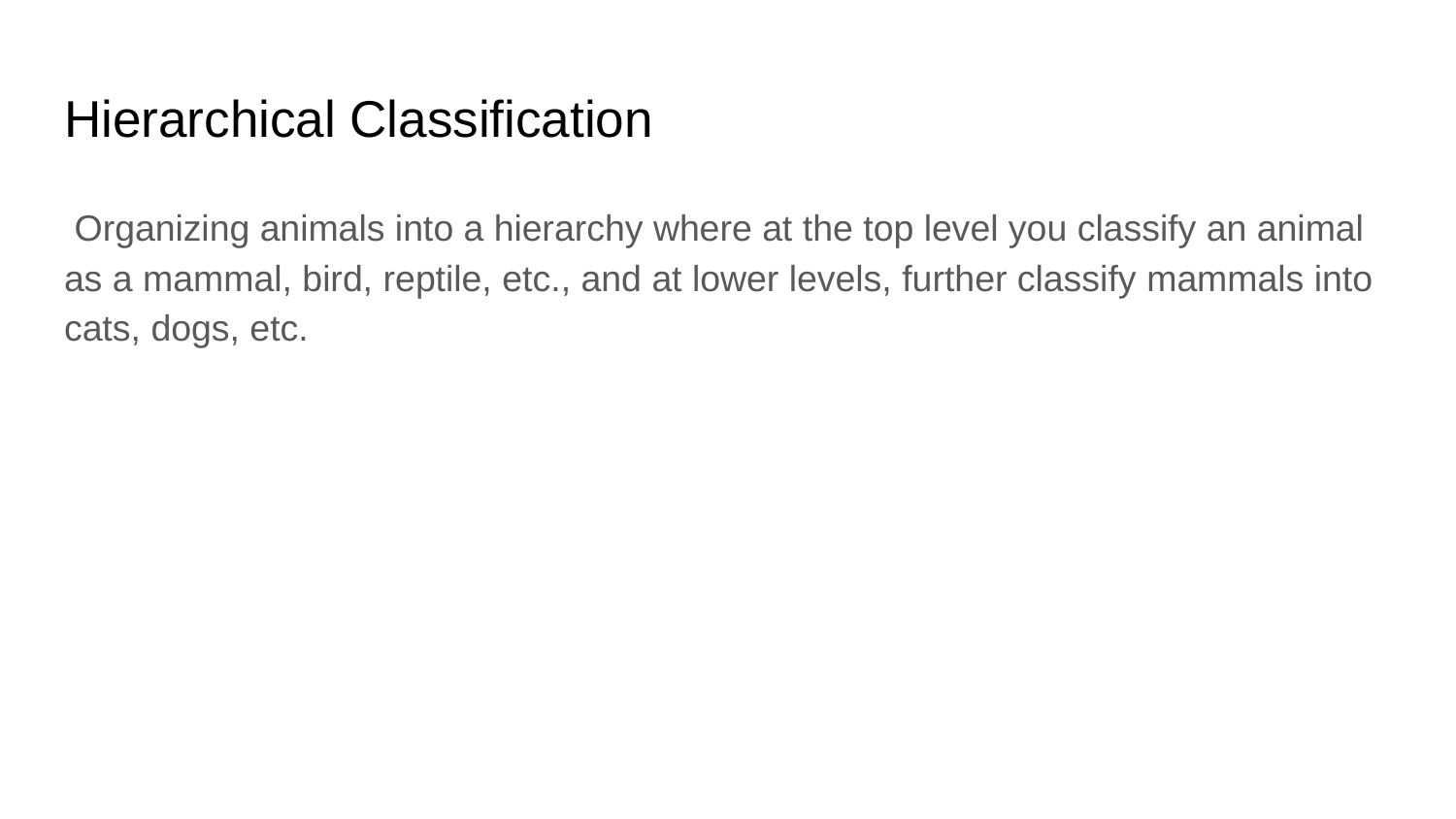

# Hierarchical Classification
 Organizing animals into a hierarchy where at the top level you classify an animal as a mammal, bird, reptile, etc., and at lower levels, further classify mammals into cats, dogs, etc.